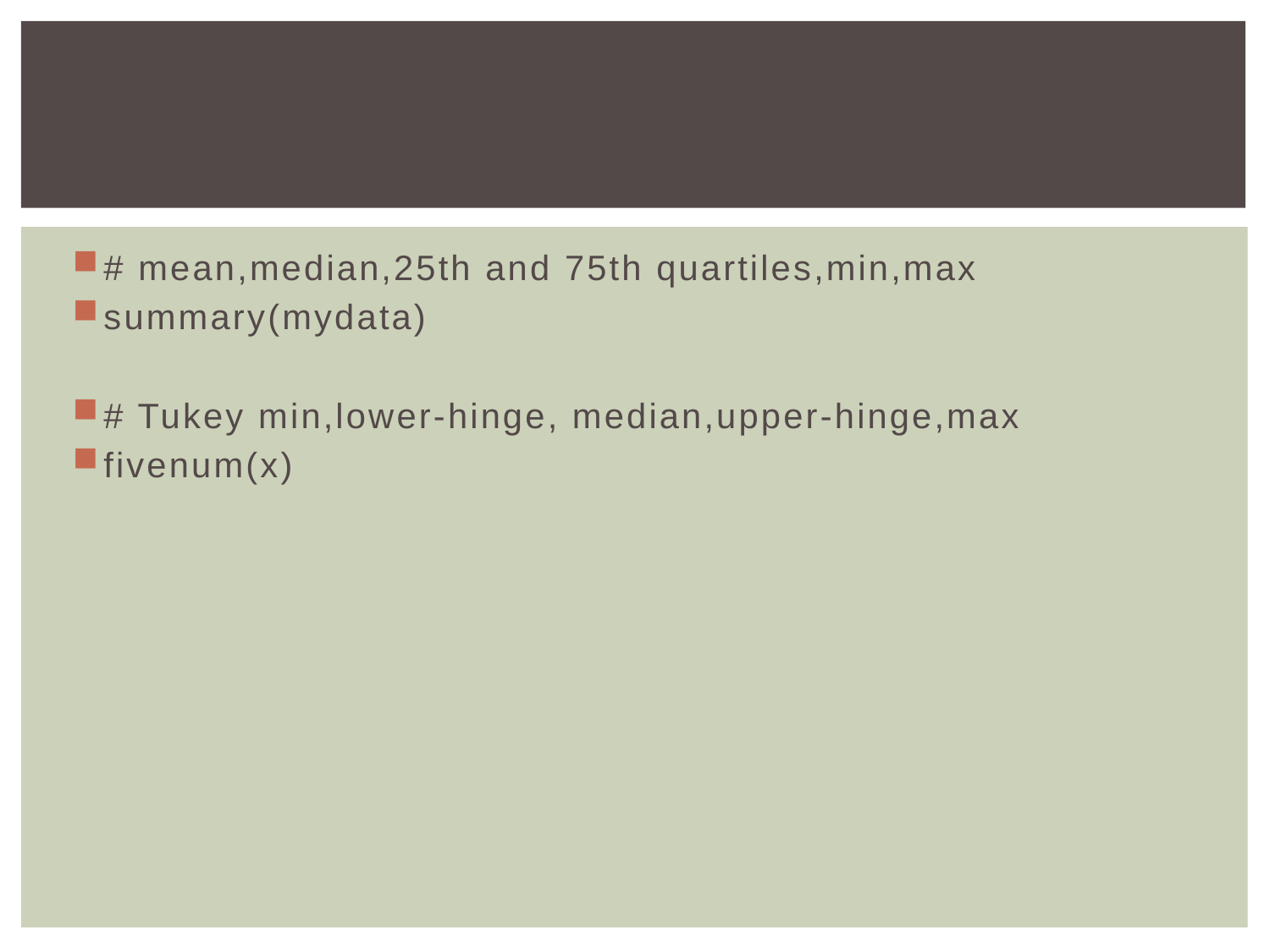

#
# mean,median,25th and 75th quartiles,min,max
summary(mydata)

# Tukey min,lower-hinge, median,upper-hinge,max
fivenum(x)